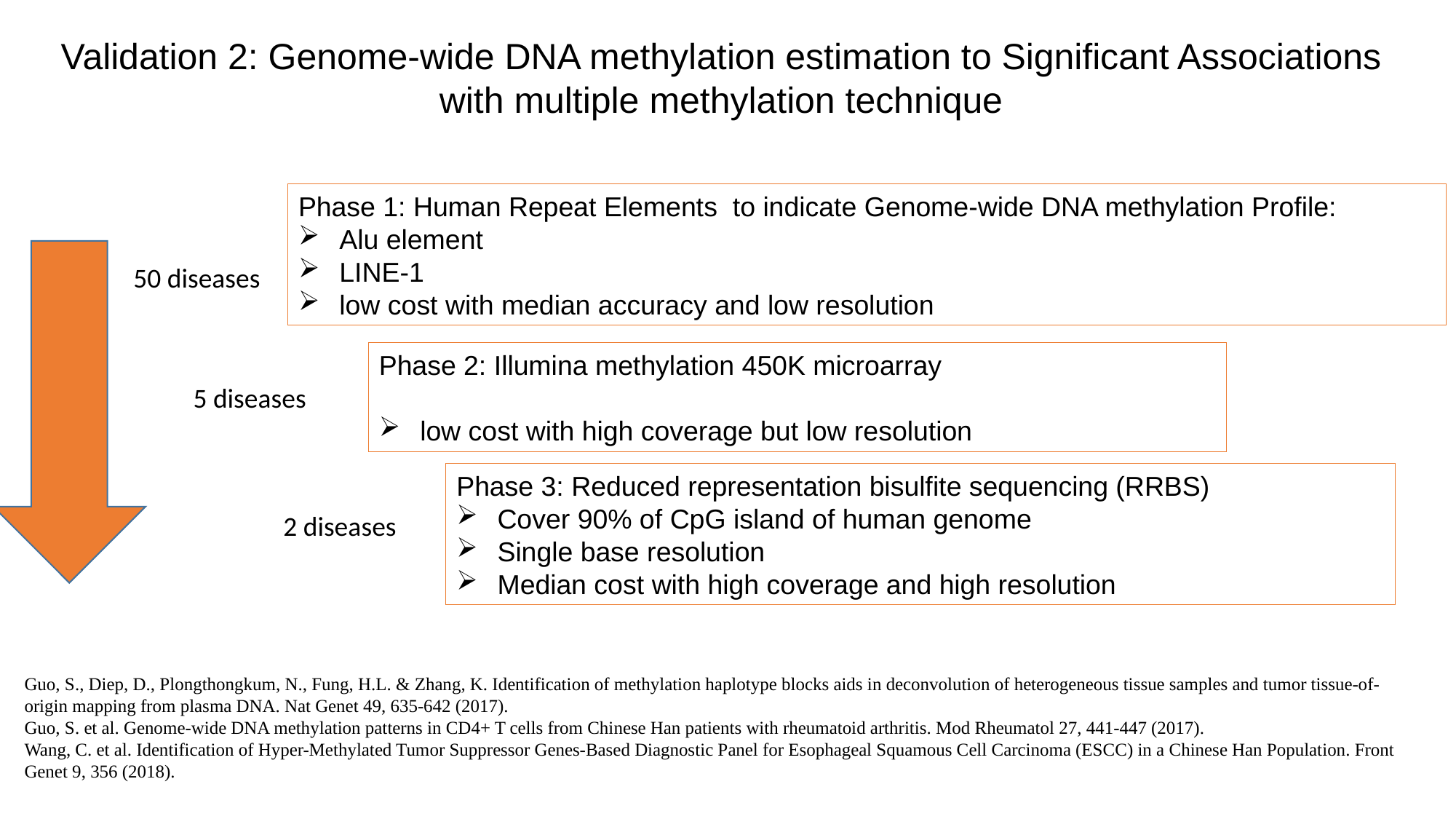

Validation 2: Genome-wide DNA methylation estimation to Significant Associations with multiple methylation technique
Phase 1: Human Repeat Elements  to indicate Genome-wide DNA methylation Profile:
Alu element
LINE-1
low cost with median accuracy and low resolution

50 diseases
Phase 2: Illumina methylation 450K microarray

low cost with high coverage but low resolution
5 diseases
Phase 3: Reduced representation bisulfite sequencing (RRBS)
Cover 90% of CpG island of human genome
Single base resolution
Median cost with high coverage and high resolution
2 diseases
Guo, S., Diep, D., Plongthongkum, N., Fung, H.L. & Zhang, K. Identification of methylation haplotype blocks aids in deconvolution of heterogeneous tissue samples and tumor tissue-of-origin mapping from plasma DNA. Nat Genet 49, 635-642 (2017).
Guo, S. et al. Genome-wide DNA methylation patterns in CD4+ T cells from Chinese Han patients with rheumatoid arthritis. Mod Rheumatol 27, 441-447 (2017).
Wang, C. et al. Identification of Hyper-Methylated Tumor Suppressor Genes-Based Diagnostic Panel for Esophageal Squamous Cell Carcinoma (ESCC) in a Chinese Han Population. Front Genet 9, 356 (2018).